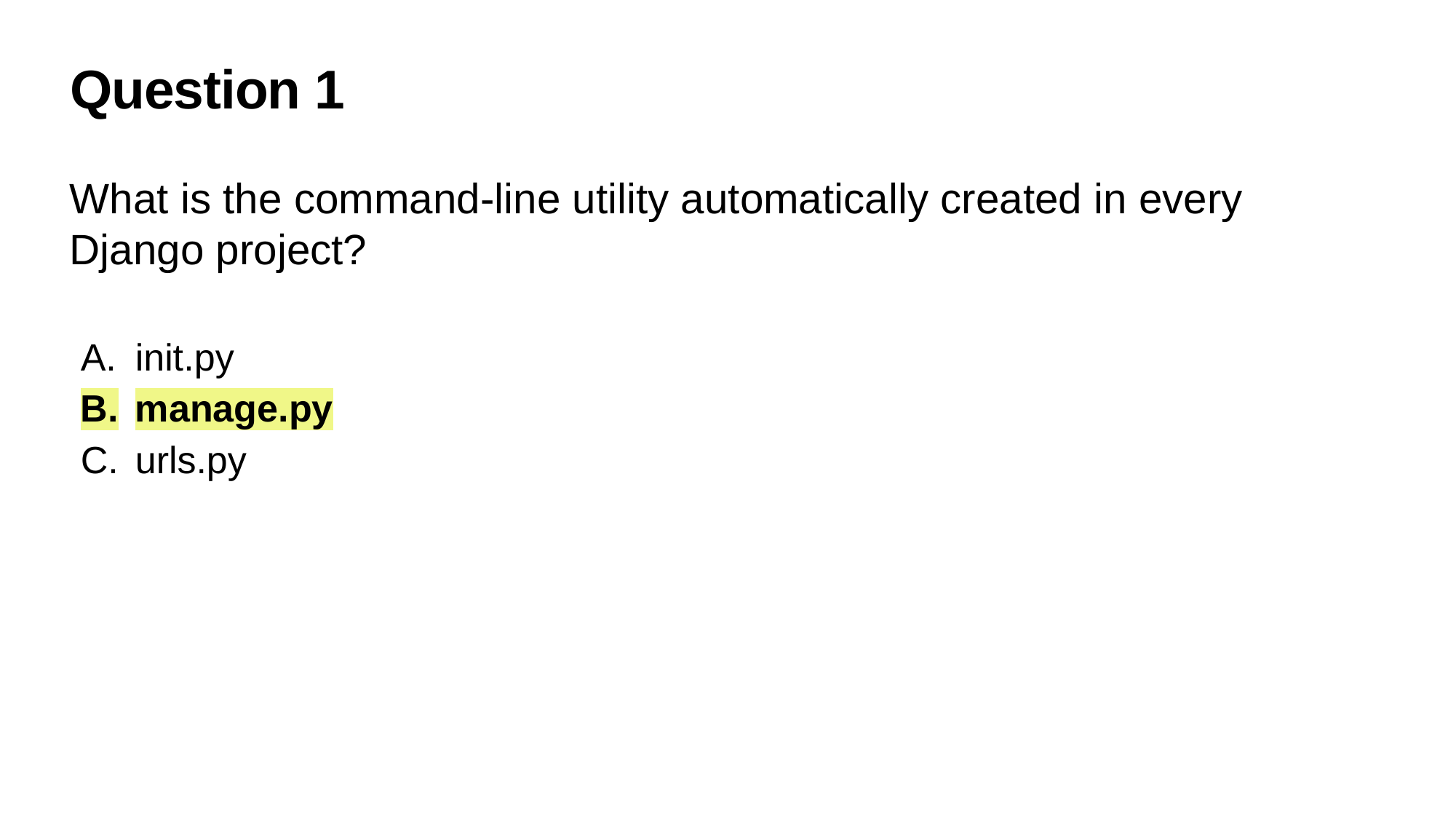

# Question 1
What is the command-line utility automatically created in every Django project?
init.py
manage.py
urls.py